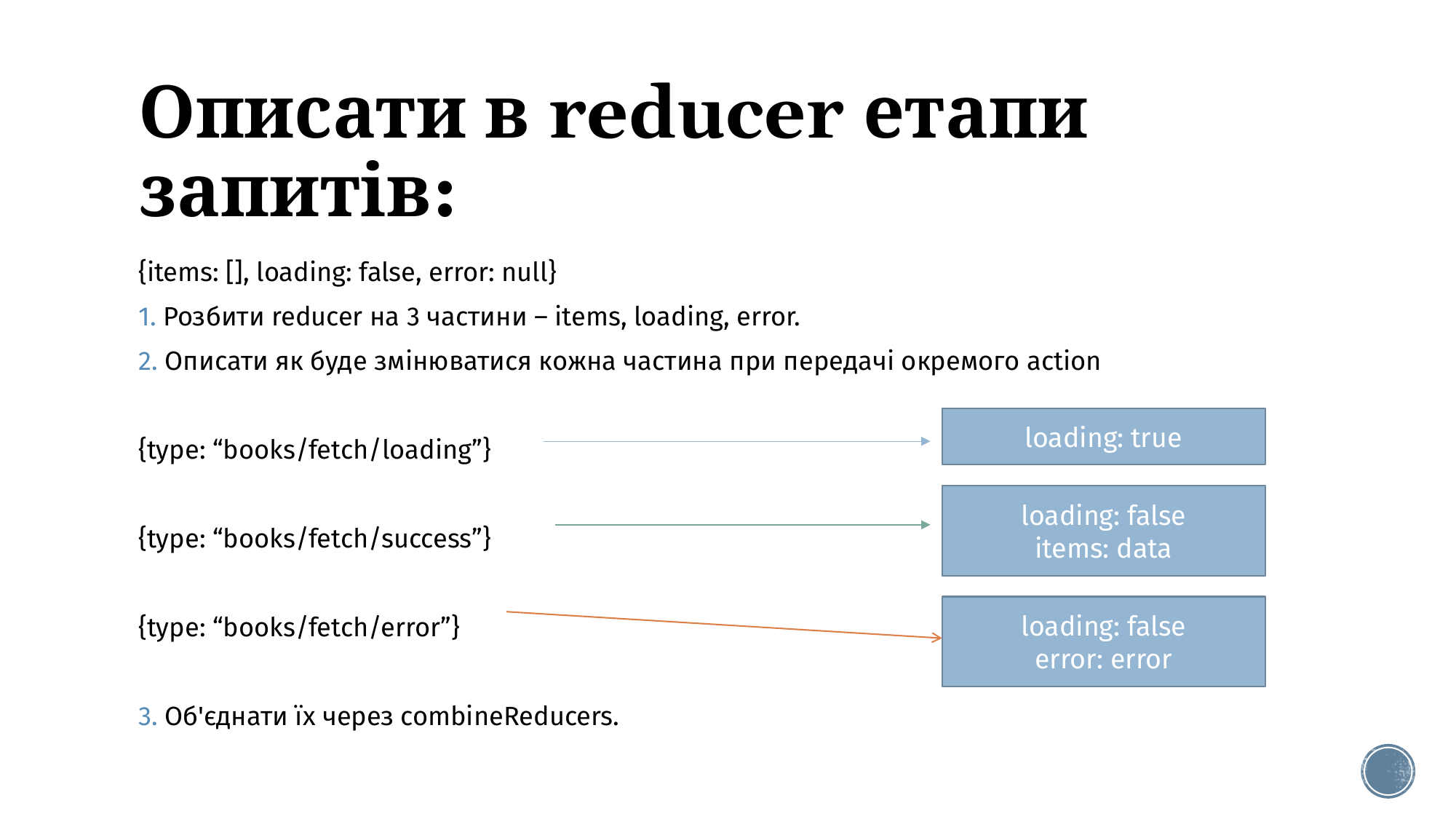

# Описати в reducer етапи запитів:
{items: [], loading: false, error: null}
1. Розбити reducer на 3 частини – items, loading, error.
2. Описати як буде змінюватися кожна частина при передачі окремого action

{type: “books/fetch/loading”}

{type: “books/fetch/success”}

{type: “books/fetch/error”}

3. Об'єднати їх через combineReducers.
loading: true
loading: false
items: data
loading: false
error: error